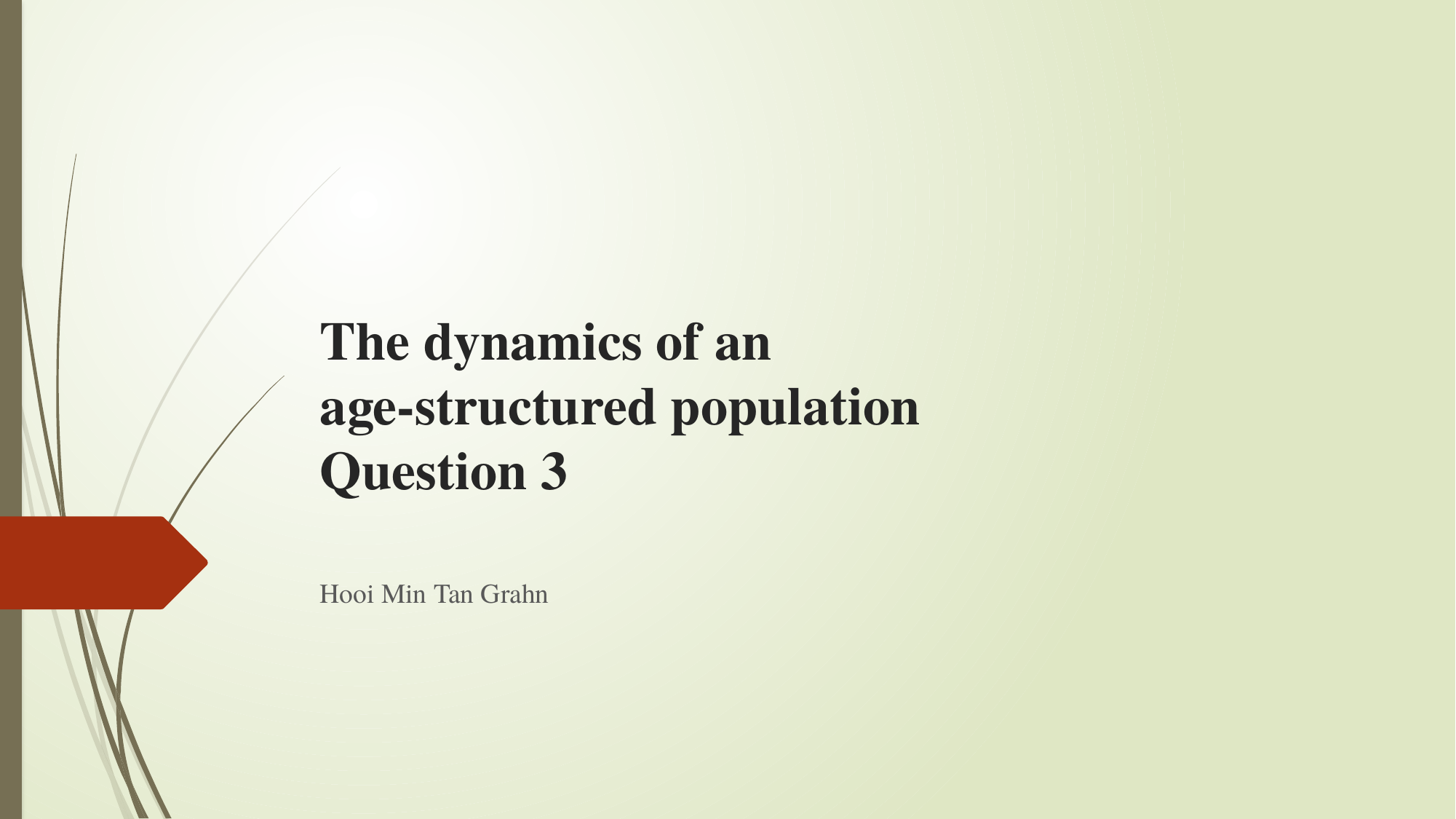

# The dynamics of an age-structured population  Question 3
Hooi Min Tan Grahn